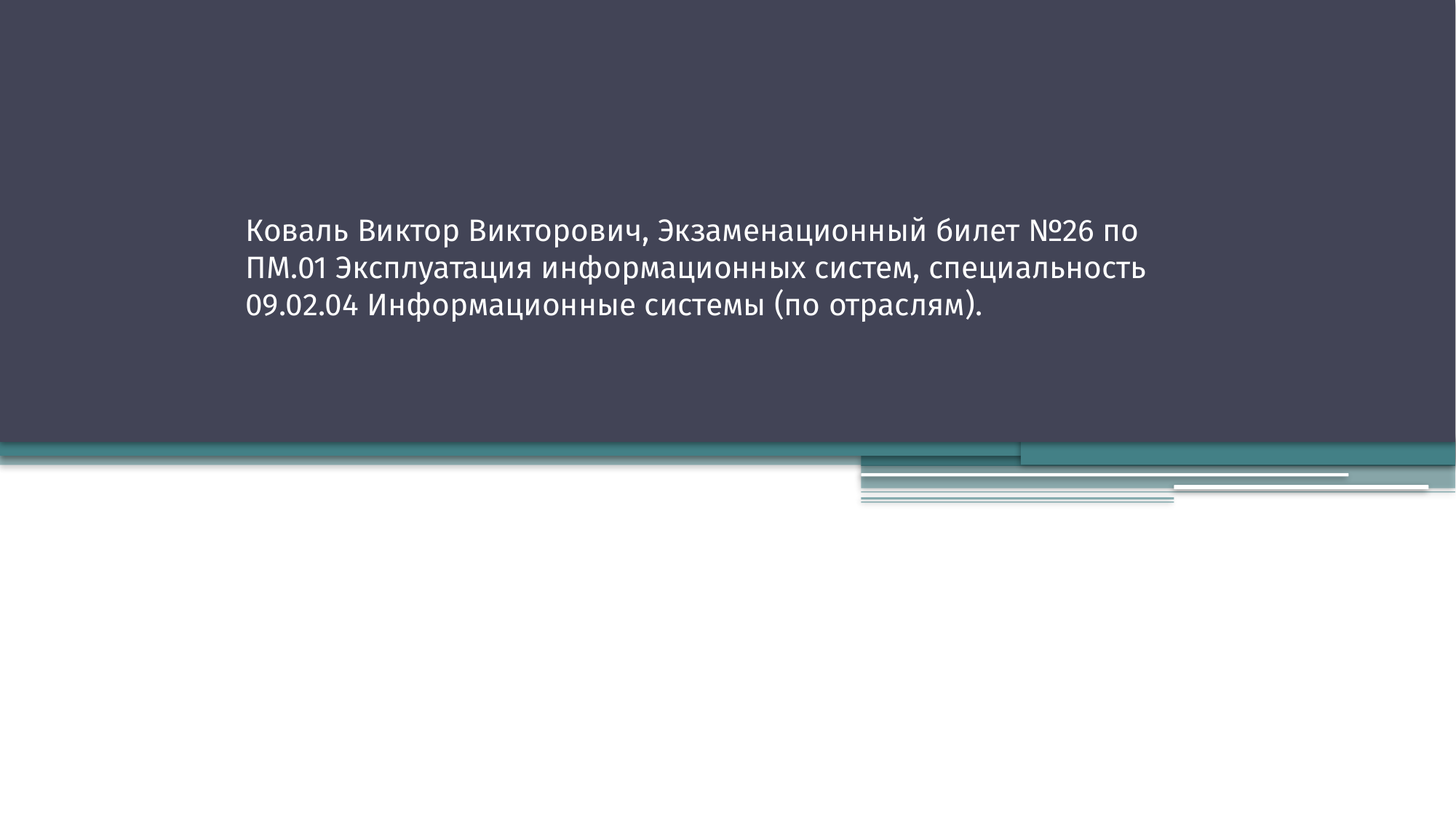

# Коваль Виктор Викторович, Экзаменационный билет №26 по ПМ.01 Эксплуатация информационных систем, специальность 09.02.04 Информационные системы (по отраслям).